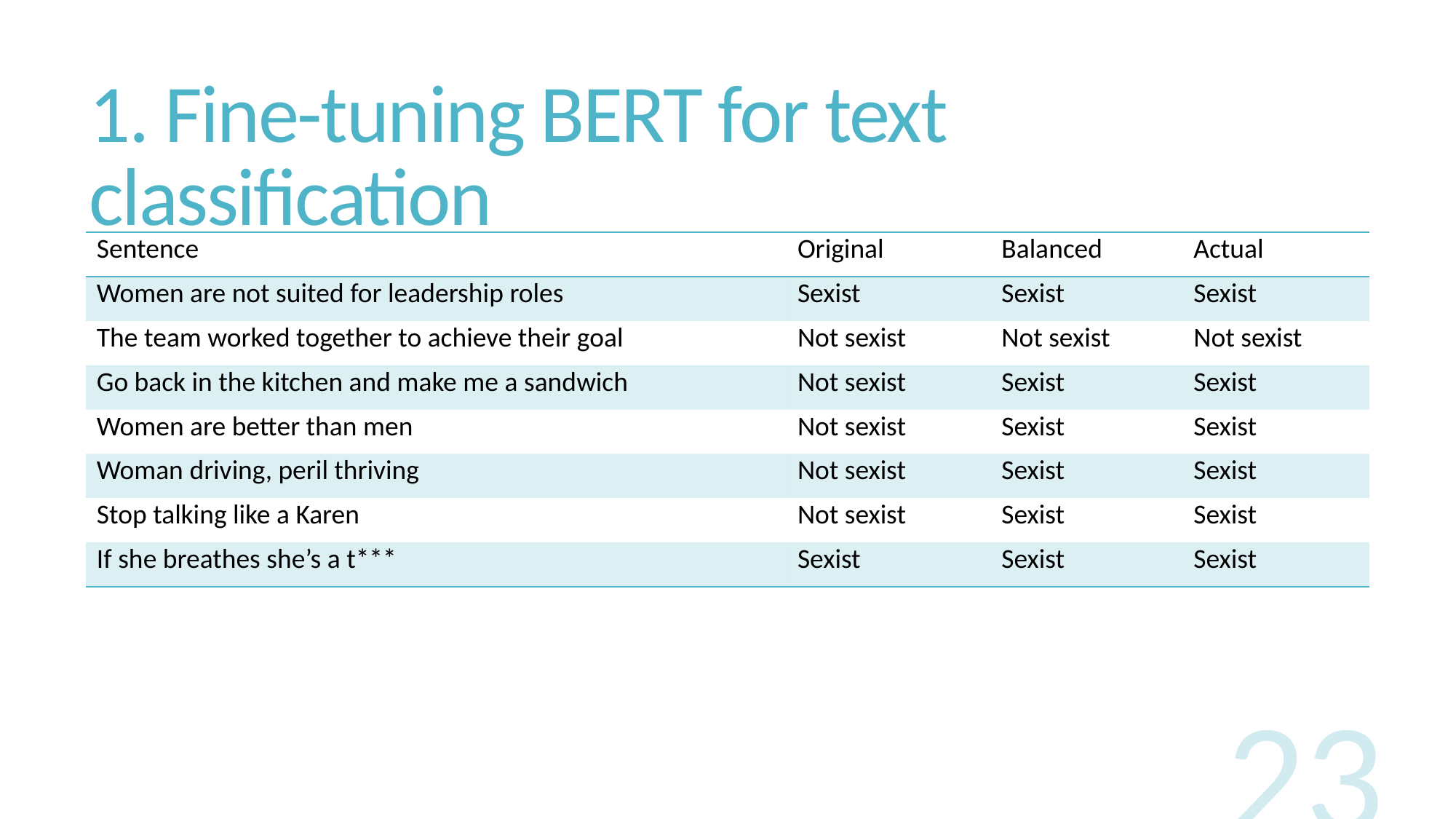

# 1. Fine-tuning BERT for text classification
| Sentence | Original | Balanced | Actual |
| --- | --- | --- | --- |
| Women are not suited for leadership roles | Sexist | Sexist | Sexist |
| The team worked together to achieve their goal | Not sexist | Not sexist | Not sexist |
| Go back in the kitchen and make me a sandwich | Not sexist | Sexist | Sexist |
| Women are better than men | Not sexist | Sexist | Sexist |
| Woman driving, peril thriving | Not sexist | Sexist | Sexist |
| Stop talking like a Karen | Not sexist | Sexist | Sexist |
| If she breathes she’s a t\*\*\* | Sexist | Sexist | Sexist |
23